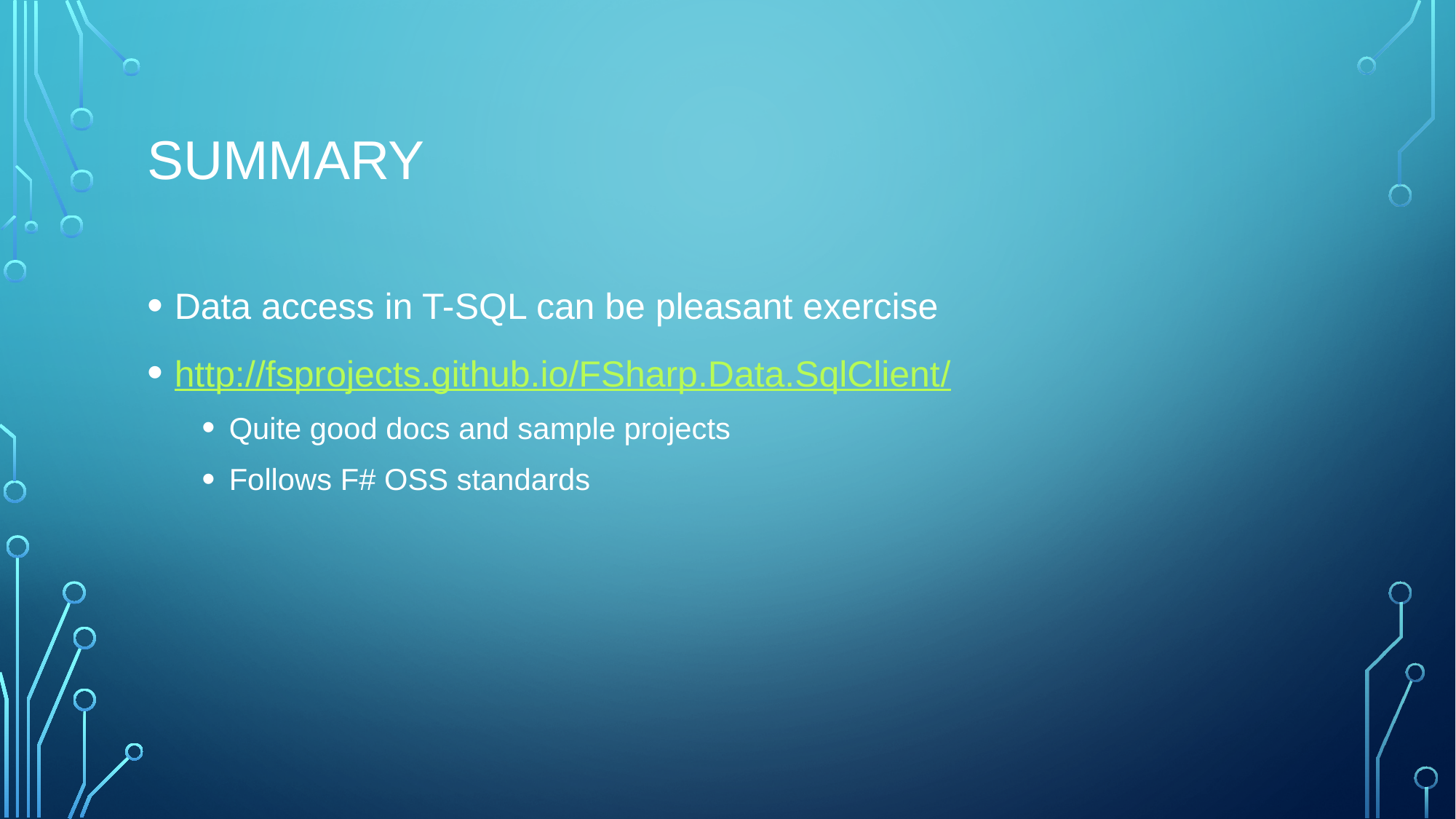

# SUMMARY
Data access in T-SQL can be pleasant exercise
http://fsprojects.github.io/FSharp.Data.SqlClient/
Quite good docs and sample projects
Follows F# OSS standards